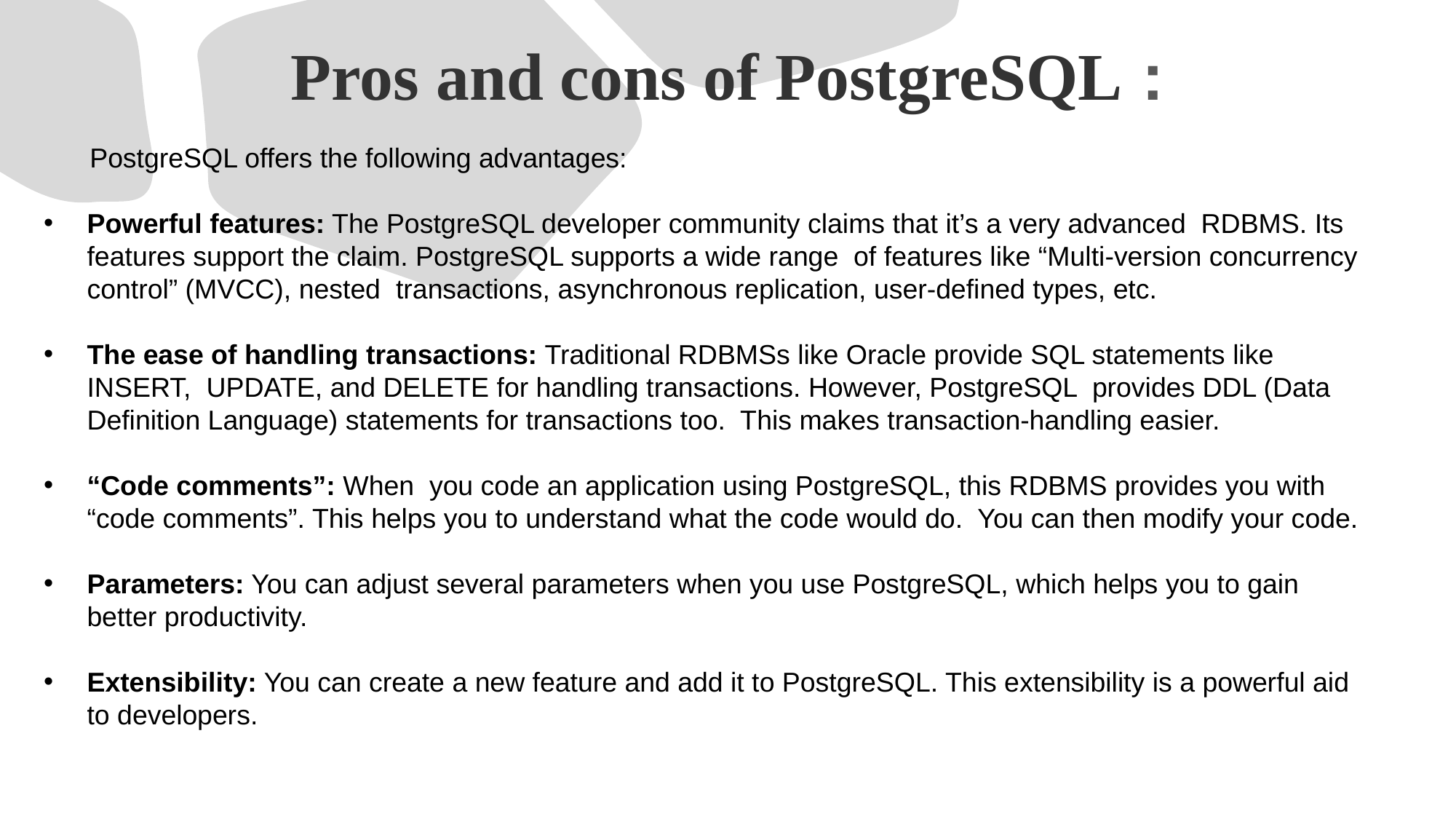

# Pros and cons of PostgreSQL :
      PostgreSQL offers the following advantages:

Powerful features: The PostgreSQL developer community claims that it’s a very advanced  RDBMS. Its features support the claim. PostgreSQL supports a wide range  of features like “Multi-version concurrency control” (MVCC), nested  transactions, asynchronous replication, user-defined types, etc.

The ease of handling transactions: Traditional RDBMSs like Oracle provide SQL statements like INSERT,  UPDATE, and DELETE for handling transactions. However, PostgreSQL  provides DDL (Data Definition Language) statements for transactions too.  This makes transaction-handling easier.

“Code comments”: When  you code an application using PostgreSQL, this RDBMS provides you with  “code comments”. This helps you to understand what the code would do.  You can then modify your code.

Parameters: You can adjust several parameters when you use PostgreSQL, which helps you to gain better productivity.

Extensibility: You can create a new feature and add it to PostgreSQL. This extensibility is a powerful aid to developers.